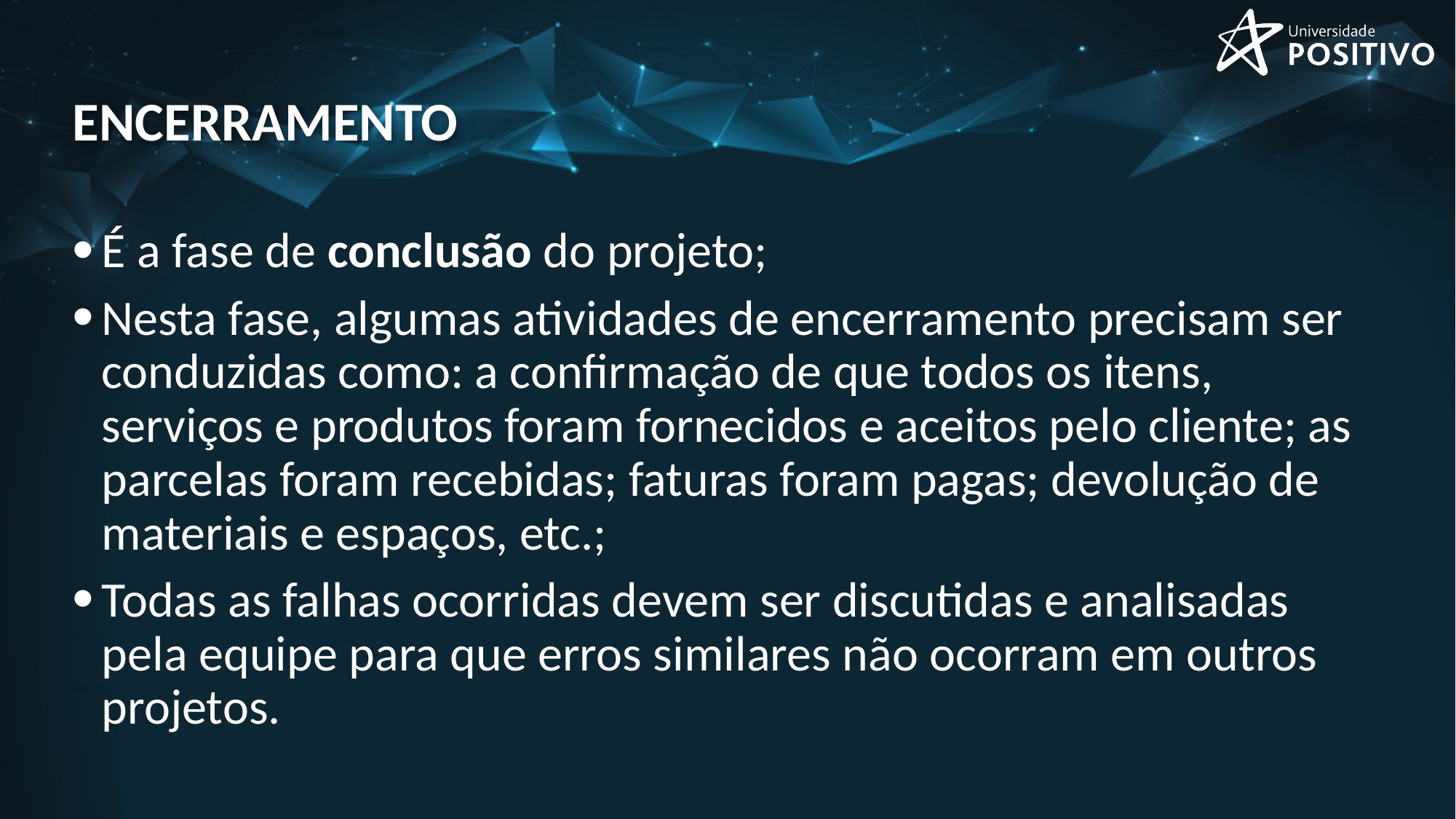

# encerramento
É a fase de conclusão do projeto;
Nesta fase, algumas atividades de encerramento precisam ser conduzidas como: a confirmação de que todos os itens, serviços e produtos foram fornecidos e aceitos pelo cliente; as parcelas foram recebidas; faturas foram pagas; devolução de materiais e espaços, etc.;
Todas as falhas ocorridas devem ser discutidas e analisadas pela equipe para que erros similares não ocorram em outros projetos.